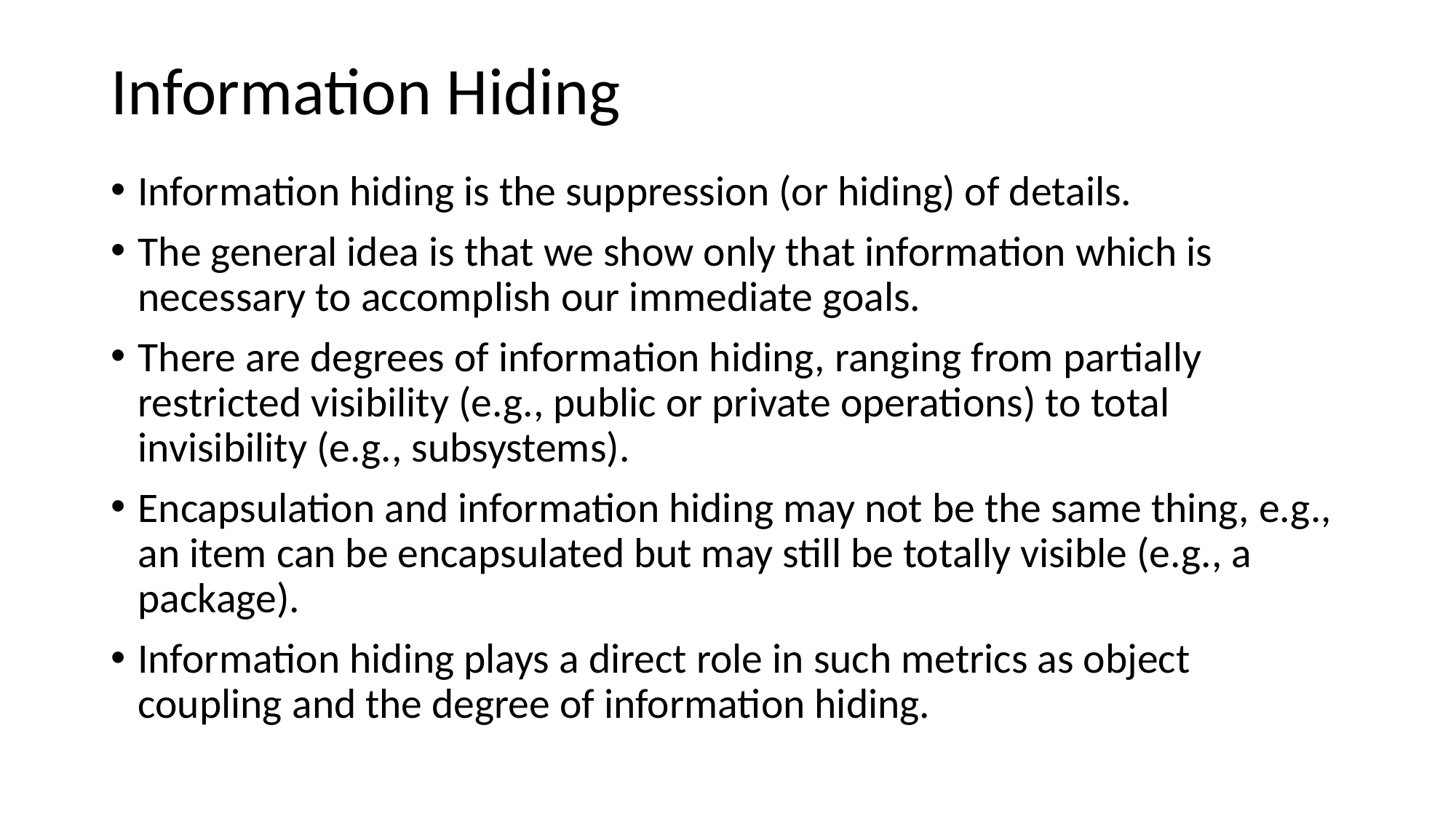

# Information Hiding
Information hiding is the suppression (or hiding) of details.
The general idea is that we show only that information which is necessary to accomplish our immediate goals.
There are degrees of information hiding, ranging from partially restricted visibility (e.g., public or private operations) to total invisibility (e.g., subsystems).
Encapsulation and information hiding may not be the same thing, e.g., an item can be encapsulated but may still be totally visible (e.g., a package).
Information hiding plays a direct role in such metrics as object coupling and the degree of information hiding.